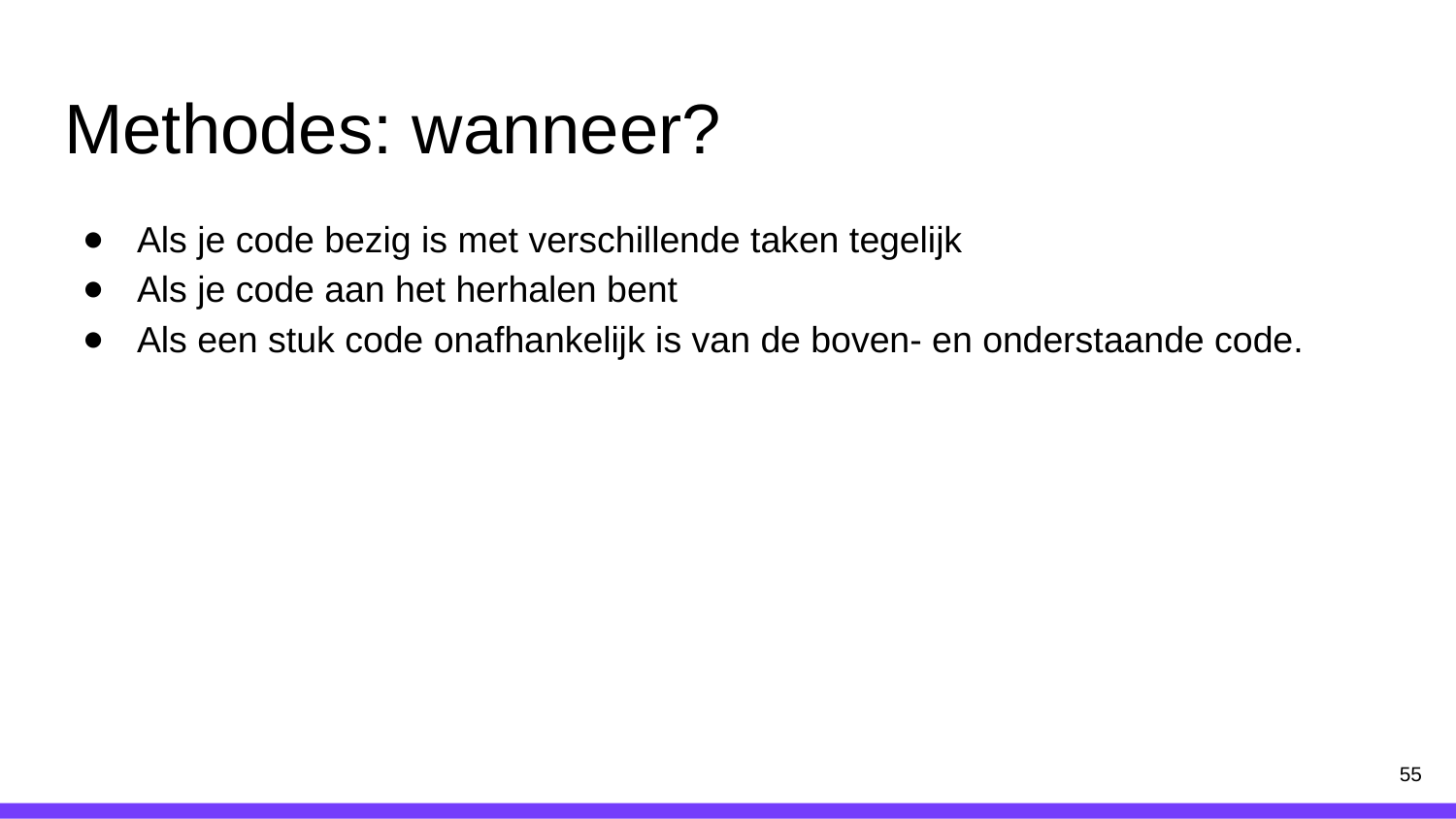

# Methodes: wanneer?
Als je code bezig is met verschillende taken tegelijk
Als je code aan het herhalen bent
Als een stuk code onafhankelijk is van de boven- en onderstaande code.
55